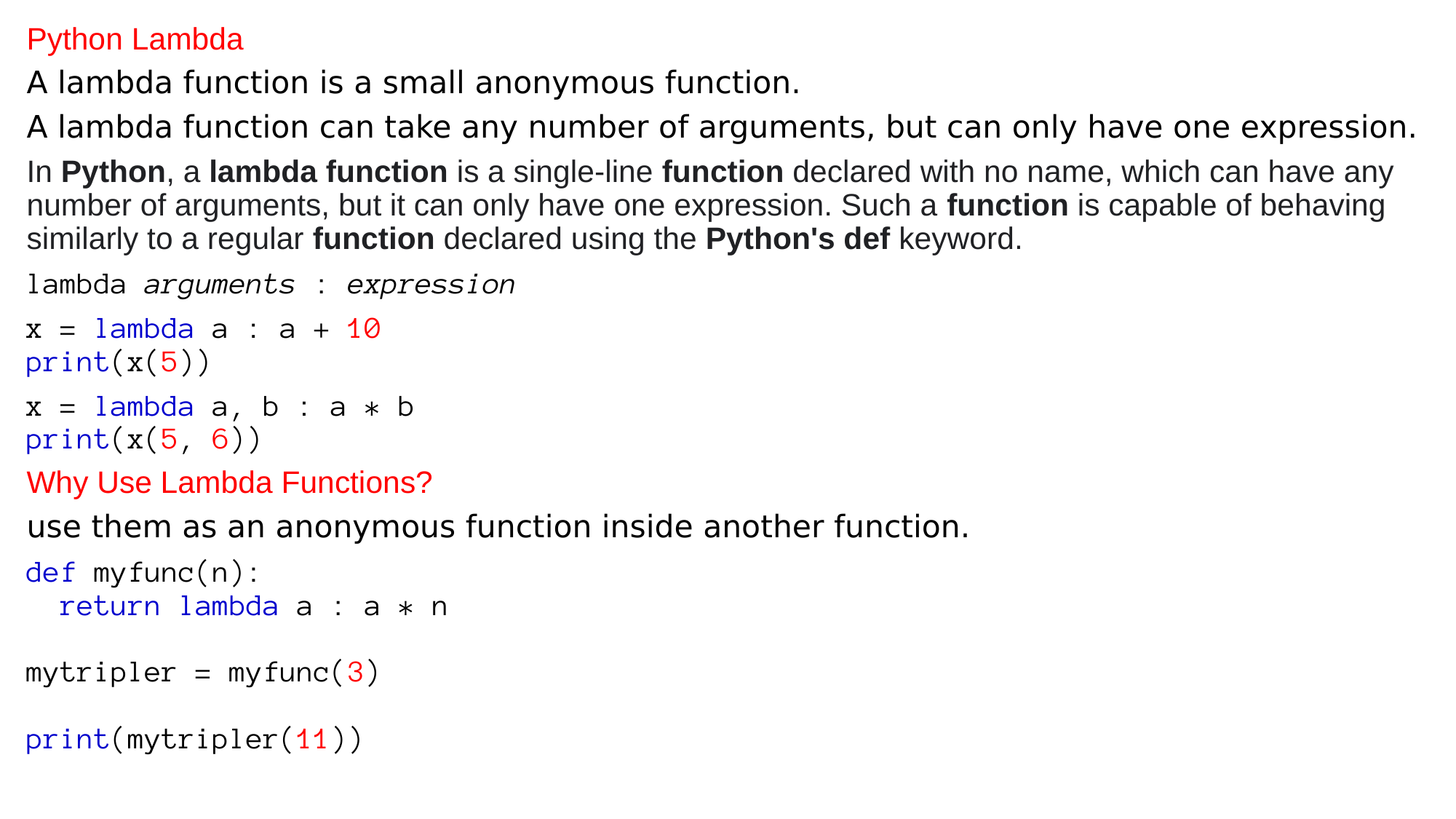

Python Lambda
A lambda function is a small anonymous function.
A lambda function can take any number of arguments, but can only have one expression.
In Python, a lambda function is a single-line function declared with no name, which can have any number of arguments, but it can only have one expression. Such a function is capable of behaving similarly to a regular function declared using the Python's def keyword.
lambda arguments : expression
x = lambda a : a + 10
print(x(5))
x = lambda a, b : a * b
print(x(5, 6))
Why Use Lambda Functions?
use them as an anonymous function inside another function.
def myfunc(n):
  return lambda a : a * n
mytripler = myfunc(3)
print(mytripler(11))